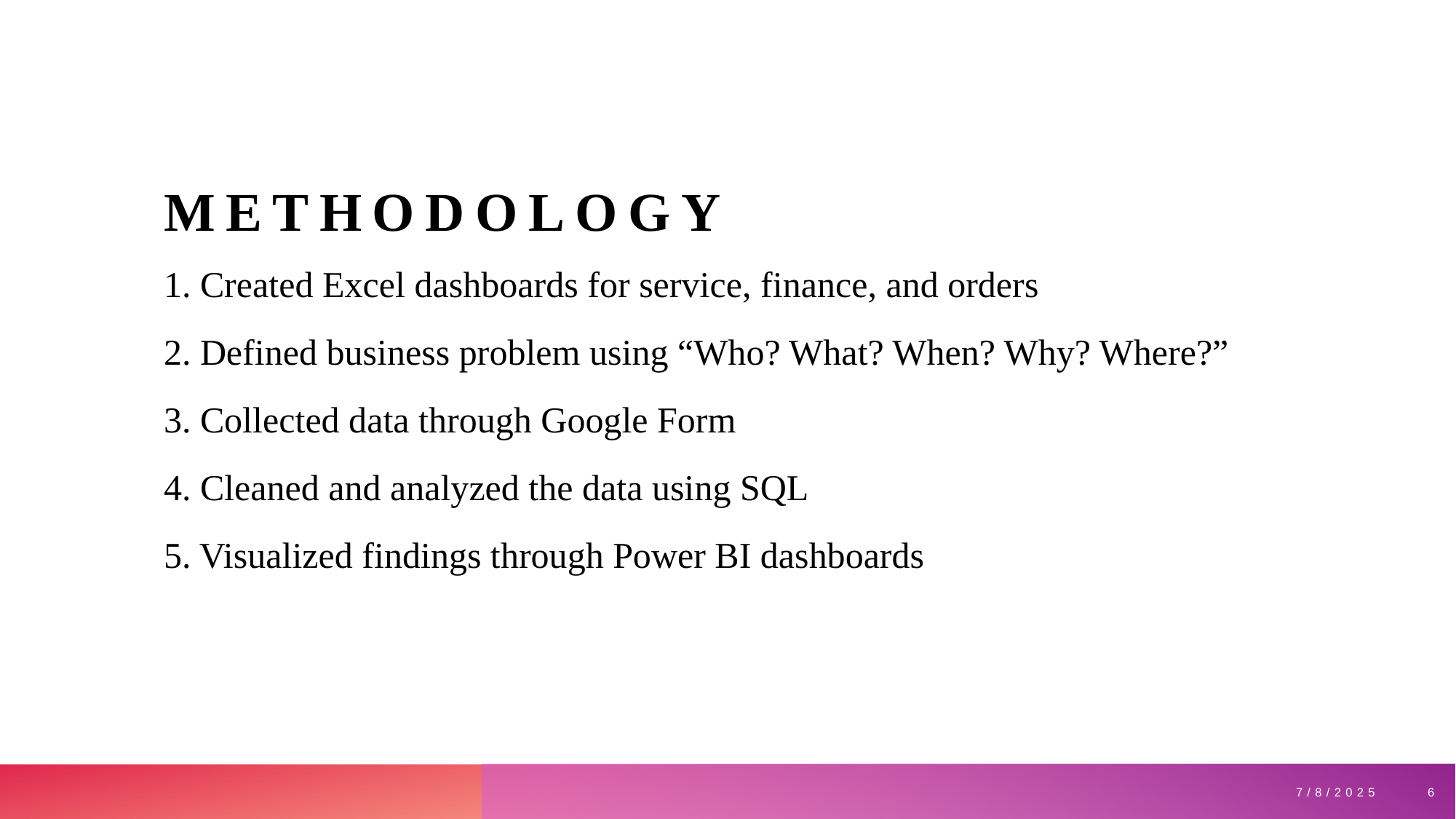

# methodology

1. Created Excel dashboards for service, finance, and orders
2. Defined business problem using “Who? What? When? Why? Where?”
3. Collected data through Google Form
4. Cleaned and analyzed the data using SQL
5. Visualized findings through Power BI dashboards

6
7/8/2025